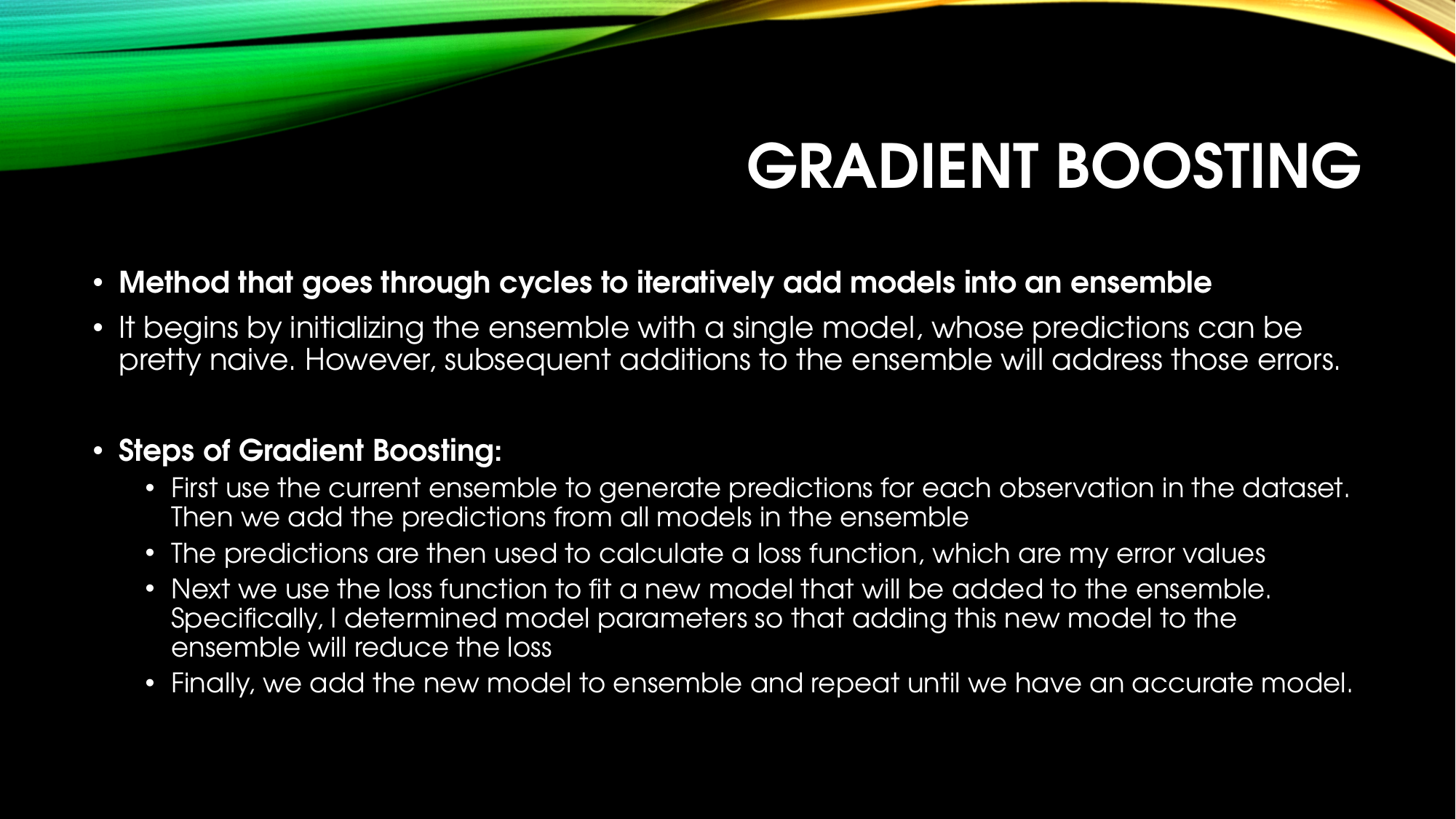

# Gradient Boosting
Method that goes through cycles to iteratively add models into an ensemble
It begins by initializing the ensemble with a single model, whose predictions can be pretty naive. However, subsequent additions to the ensemble will address those errors.

Steps of Gradient Boosting:
First use the current ensemble to generate predictions for each observation in the dataset. Then we add the predictions from all models in the ensemble
The predictions are then used to calculate a loss function, which are my error values
Next we use the loss function to fit a new model that will be added to the ensemble. Specifically, I determined model parameters so that adding this new model to the ensemble will reduce the loss
Finally, we add the new model to ensemble and repeat until we have an accurate model.